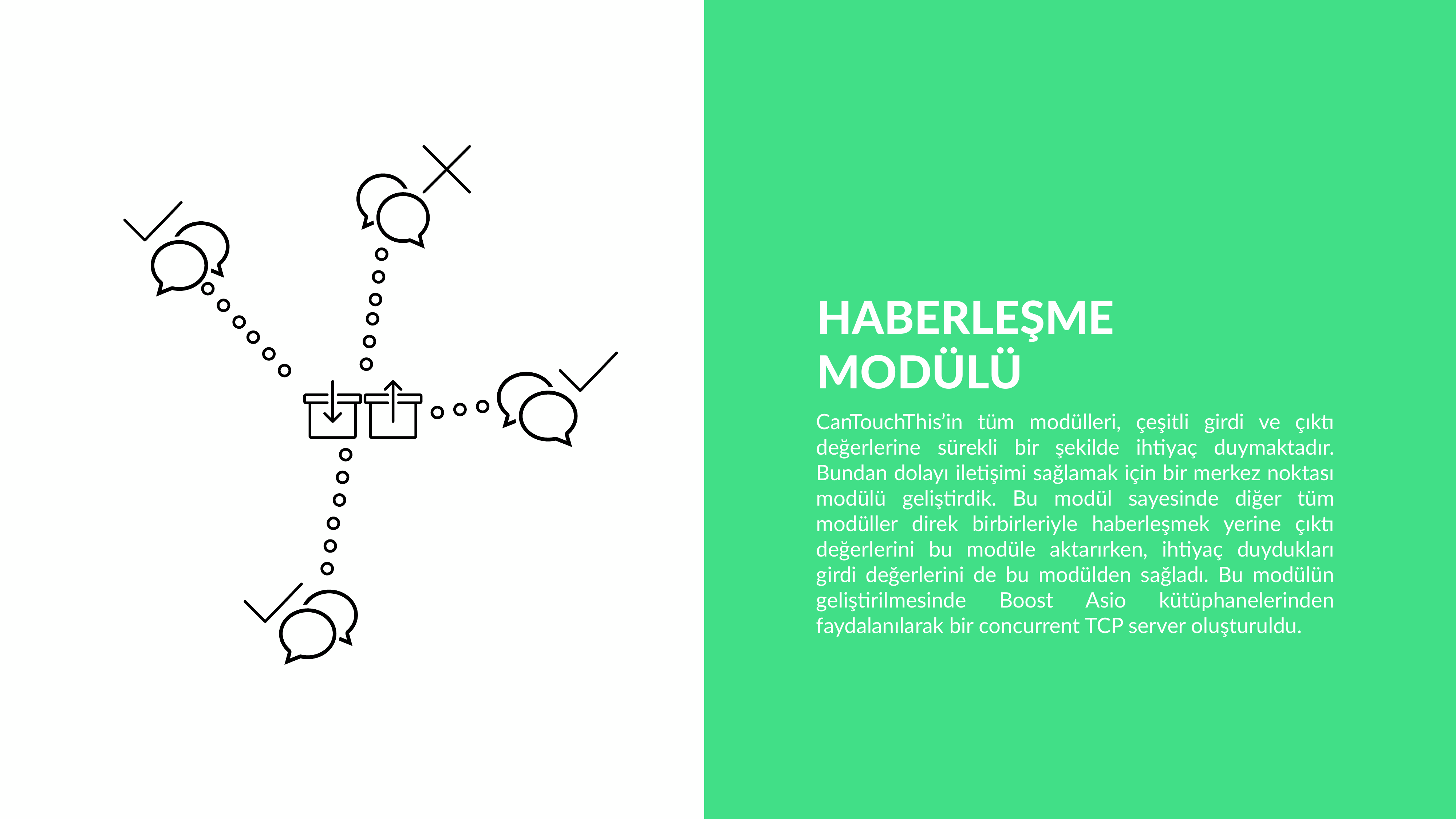

HABERLEŞME
MODÜLÜ
CanTouchThis’in tüm modülleri, çeşitli girdi ve çıktı değerlerine sürekli bir şekilde ihtiyaç duymaktadır. Bundan dolayı iletişimi sağlamak için bir merkez noktası modülü geliştirdik. Bu modül sayesinde diğer tüm modüller direk birbirleriyle haberleşmek yerine çıktı değerlerini bu modüle aktarırken, ihtiyaç duydukları girdi değerlerini de bu modülden sağladı. Bu modülün geliştirilmesinde Boost Asio kütüphanelerinden faydalanılarak bir concurrent TCP server oluşturuldu.